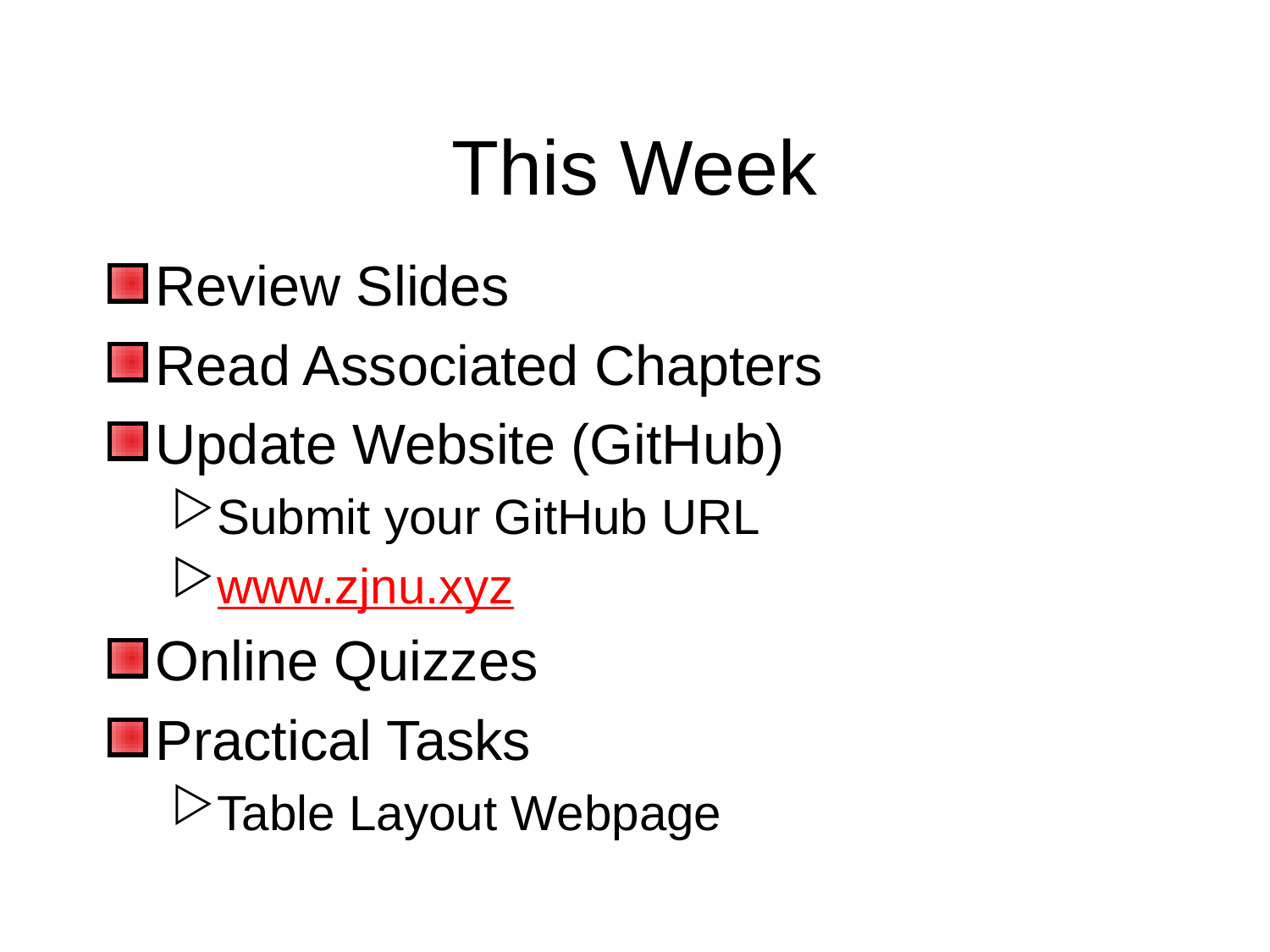

# This Week
Review Slides
Read Associated Chapters
Update Website (GitHub)
Submit your GitHub URL
www.zjnu.xyz
Online Quizzes
Practical Tasks
Table Layout Webpage